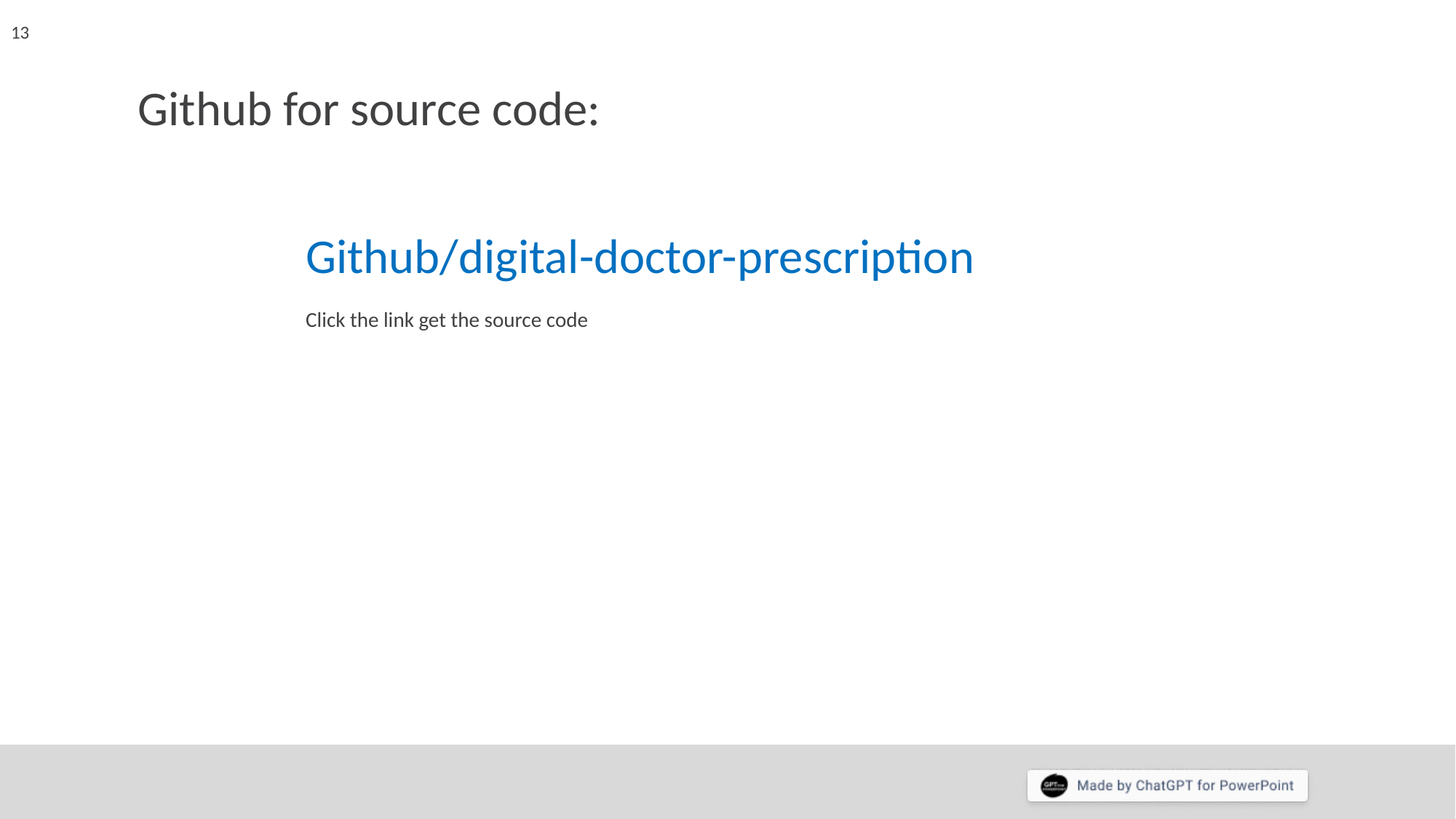

13
Github for source code:
Github/digital-doctor-prescription
Click the link get the source code